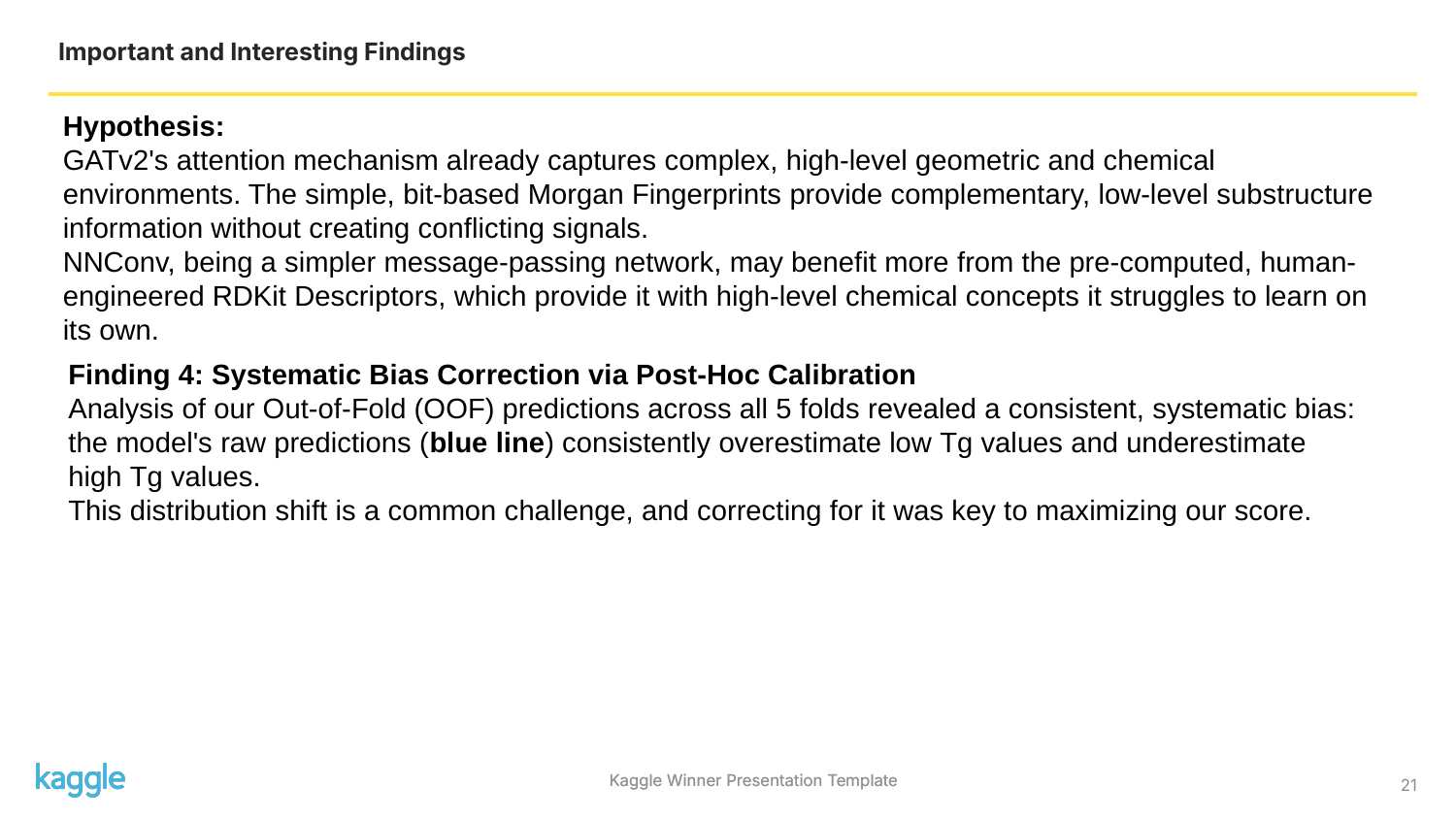

Important and Interesting Findings

Hypothesis:
GATv2's attention mechanism already captures complex, high-level geometric and chemical environments. The simple, bit-based Morgan Fingerprints provide complementary, low-level substructure information without creating conflicting signals.
NNConv, being a simpler message-passing network, may benefit more from the pre-computed, human-engineered RDKit Descriptors, which provide it with high-level chemical concepts it struggles to learn on its own.

Finding 4: Systematic Bias Correction via Post-Hoc Calibration
Analysis of our Out-of-Fold (OOF) predictions across all 5 folds revealed a consistent, systematic bias: the model's raw predictions (blue line) consistently overestimate low Tg values and underestimate high Tg values.
This distribution shift is a common challenge, and correcting for it was key to maximizing our score.

Kaggle Winner Presentation Template
21